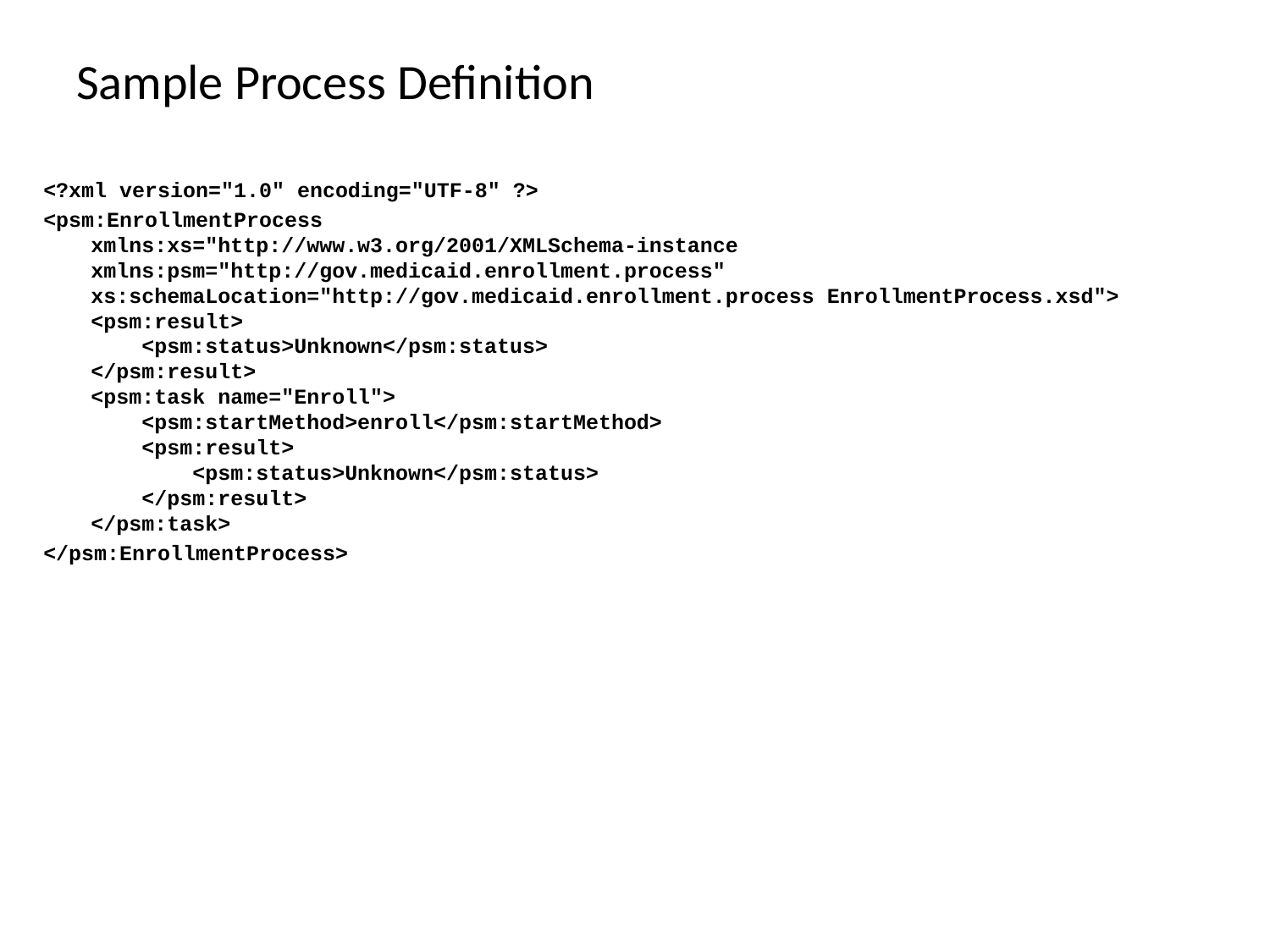

# Sample Process Definition
<?xml version="1.0" encoding="UTF-8" ?>
<psm:EnrollmentProcess
xmlns:xs="http://www.w3.org/2001/XMLSchema-instance    xmlns:psm="http://gov.medicaid.enrollment.process"
xs:schemaLocation="http://gov.medicaid.enrollment.process EnrollmentProcess.xsd">    <psm:result>
    <psm:status>Unknown</psm:status>
</psm:result>
<psm:task name="Enroll">
    <psm:startMethod>enroll</psm:startMethod>
    <psm:result>
        <psm:status>Unknown</psm:status>
    </psm:result>
</psm:task>
</psm:EnrollmentProcess>